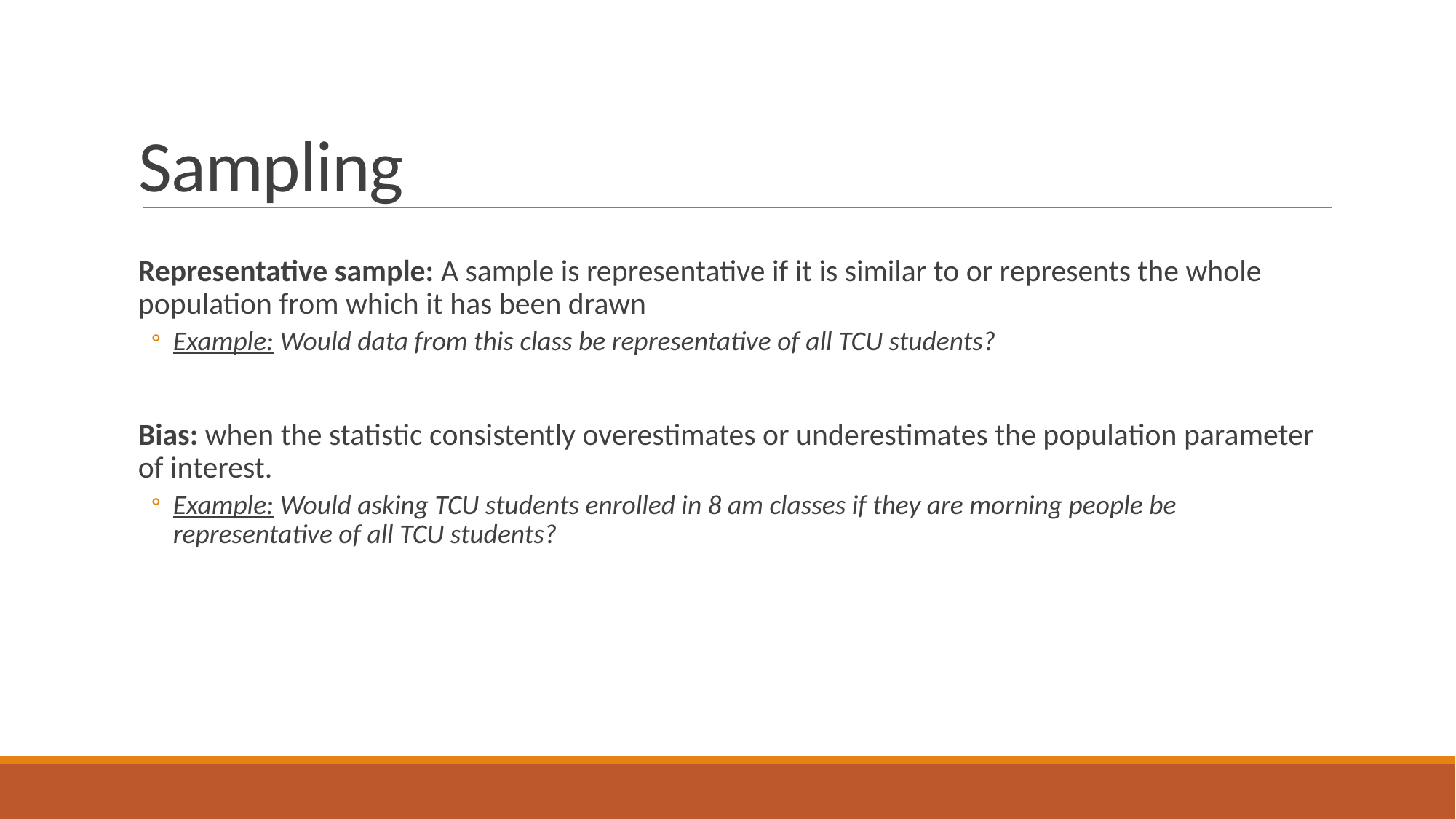

# Sampling
Representative sample: A sample is representative if it is similar to or represents the whole population from which it has been drawn
Example: Would data from this class be representative of all TCU students?

Bias: when the statistic consistently overestimates or underestimates the population parameter of interest.
Example: Would asking TCU students enrolled in 8 am classes if they are morning people be representative of all TCU students?